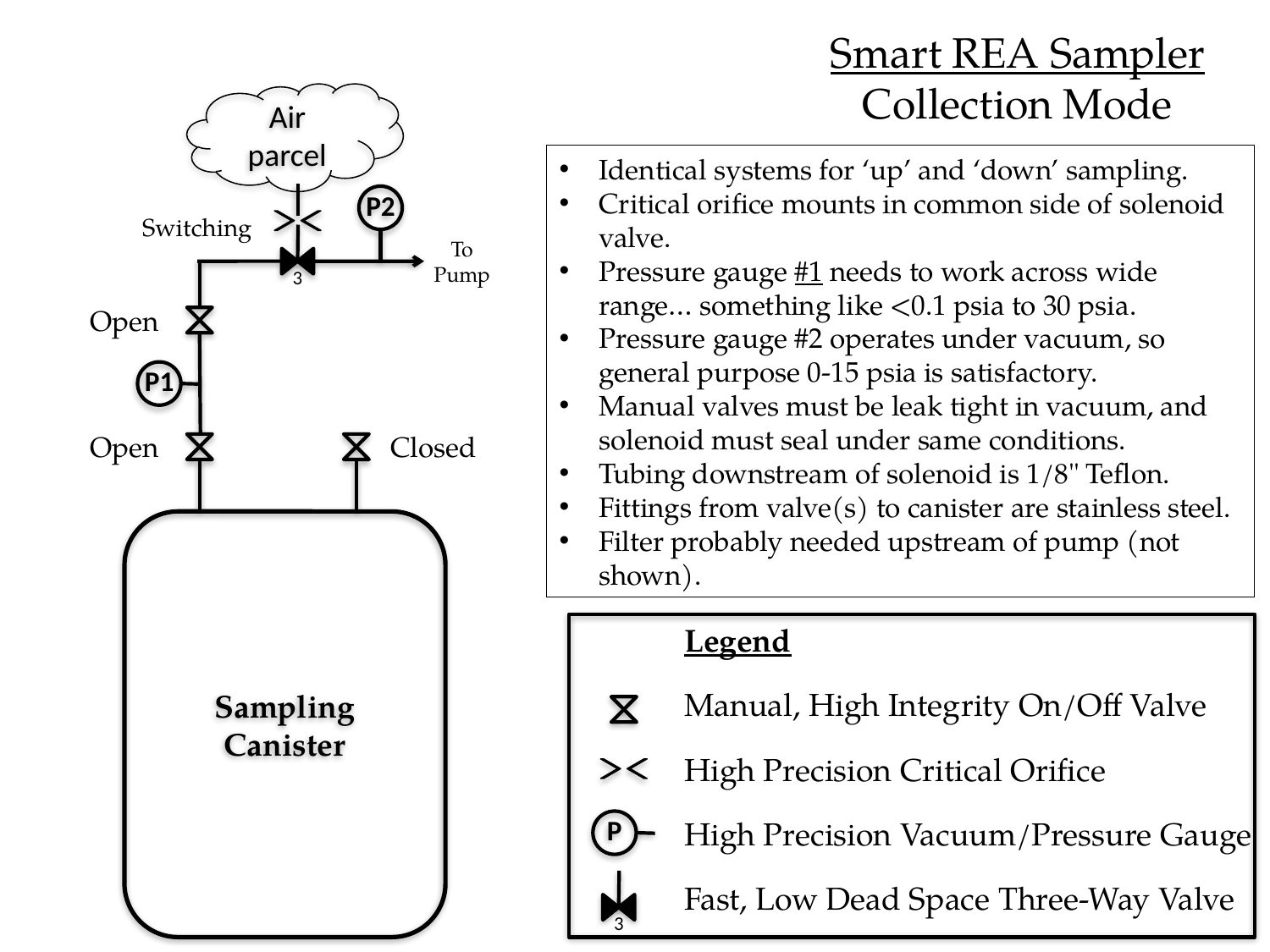

Smart REA Sampler
Collection Mode
Air parcel
Identical systems for ‘up’ and ‘down’ sampling.
Critical orifice mounts in common side of solenoid valve.
Pressure gauge #1 needs to work across wide range… something like <0.1 psia to 30 psia.
Pressure gauge #2 operates under vacuum, so general purpose 0-15 psia is satisfactory.
Manual valves must be leak tight in vacuum, and solenoid must seal under same conditions.
Tubing downstream of solenoid is 1/8" Teflon.
Fittings from valve(s) to canister are stainless steel.
Filter probably needed upstream of pump (not shown).
Switching

3
P2
To
Pump
Open

P1
Open
Closed

Sampling
Canister

Legend
Manual, High Integrity On/Off Valve
High Precision Critical Orifice
High Precision Vacuum/Pressure Gauge
Fast, Low Dead Space Three-Way Valve

P

3